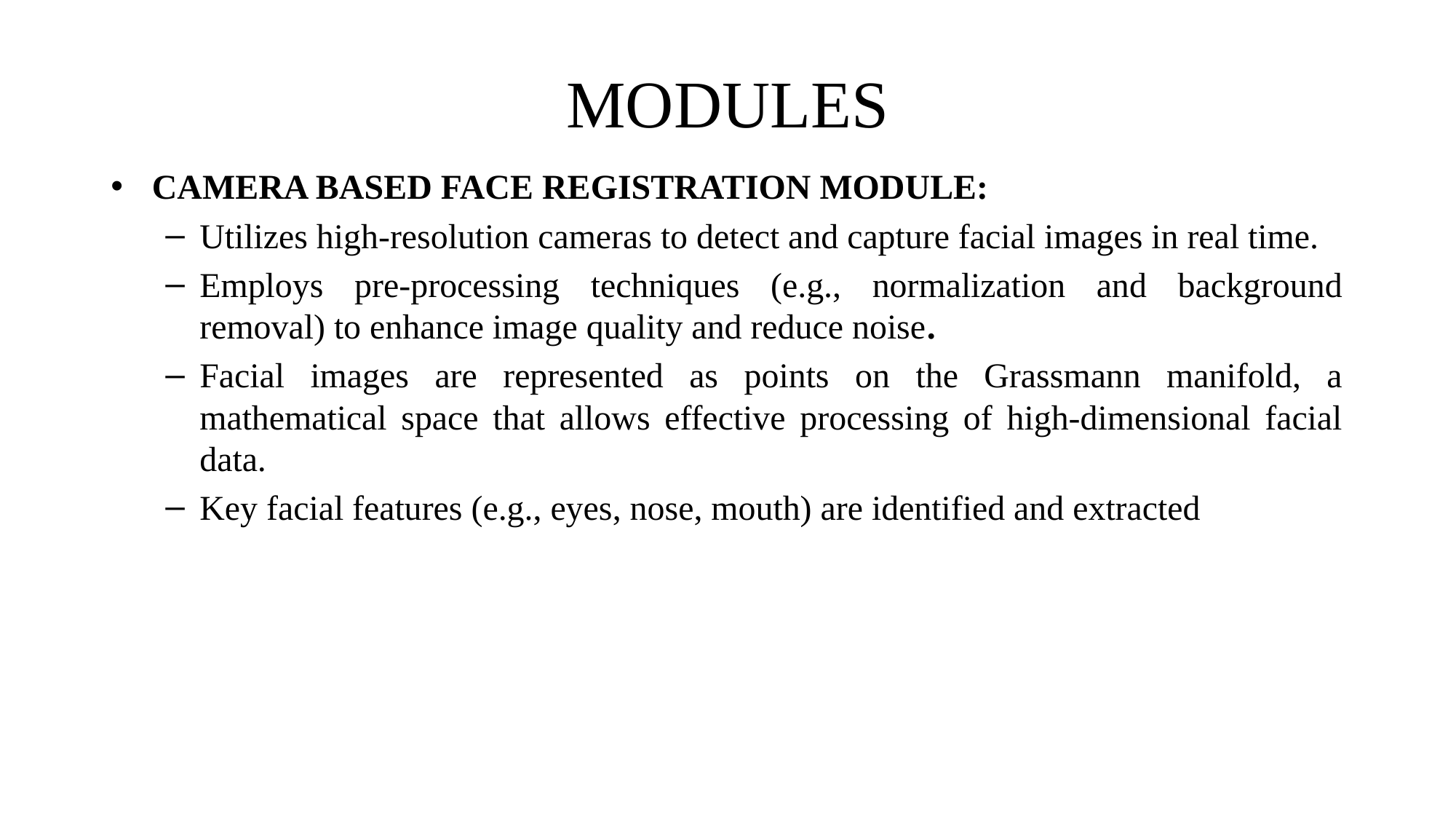

# MODULES
CAMERA BASED FACE REGISTRATION MODULE:
Utilizes high-resolution cameras to detect and capture facial images in real time.
Employs pre-processing techniques (e.g., normalization and background removal) to enhance image quality and reduce noise.
Facial images are represented as points on the Grassmann manifold, a mathematical space that allows effective processing of high-dimensional facial data.
Key facial features (e.g., eyes, nose, mouth) are identified and extracted